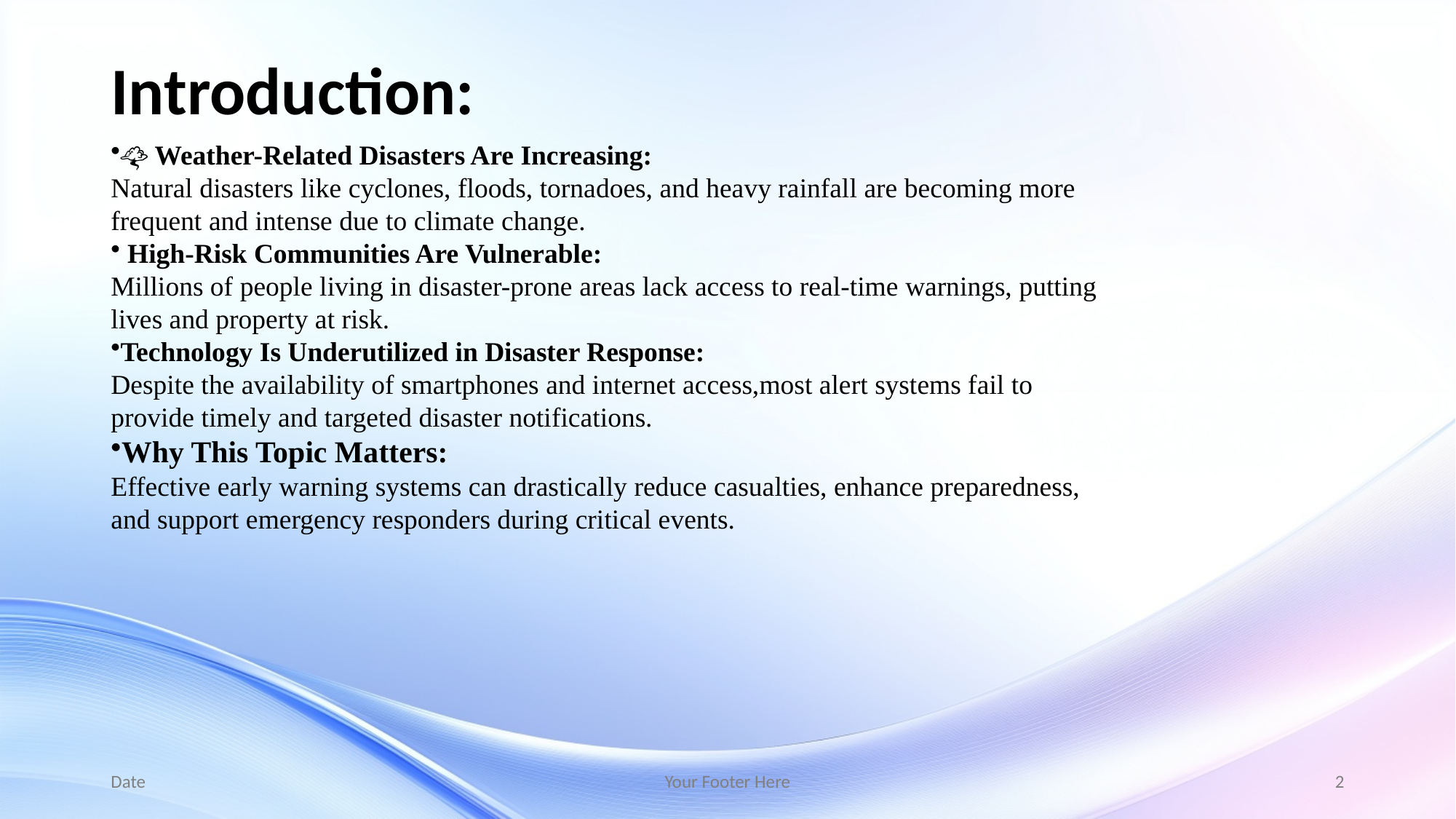

# Introduction:
🌪️ Weather-Related Disasters Are Increasing:
Natural disasters like cyclones, floods, tornadoes, and heavy rainfall are becoming more frequent and intense due to climate change.
 High-Risk Communities Are Vulnerable:
Millions of people living in disaster-prone areas lack access to real-time warnings, putting lives and property at risk.
Technology Is Underutilized in Disaster Response:
Despite the availability of smartphones and internet access,most alert systems fail to provide timely and targeted disaster notifications.
Why This Topic Matters:
Effective early warning systems can drastically reduce casualties, enhance preparedness, and support emergency responders during critical events.
Date
Your Footer Here
2